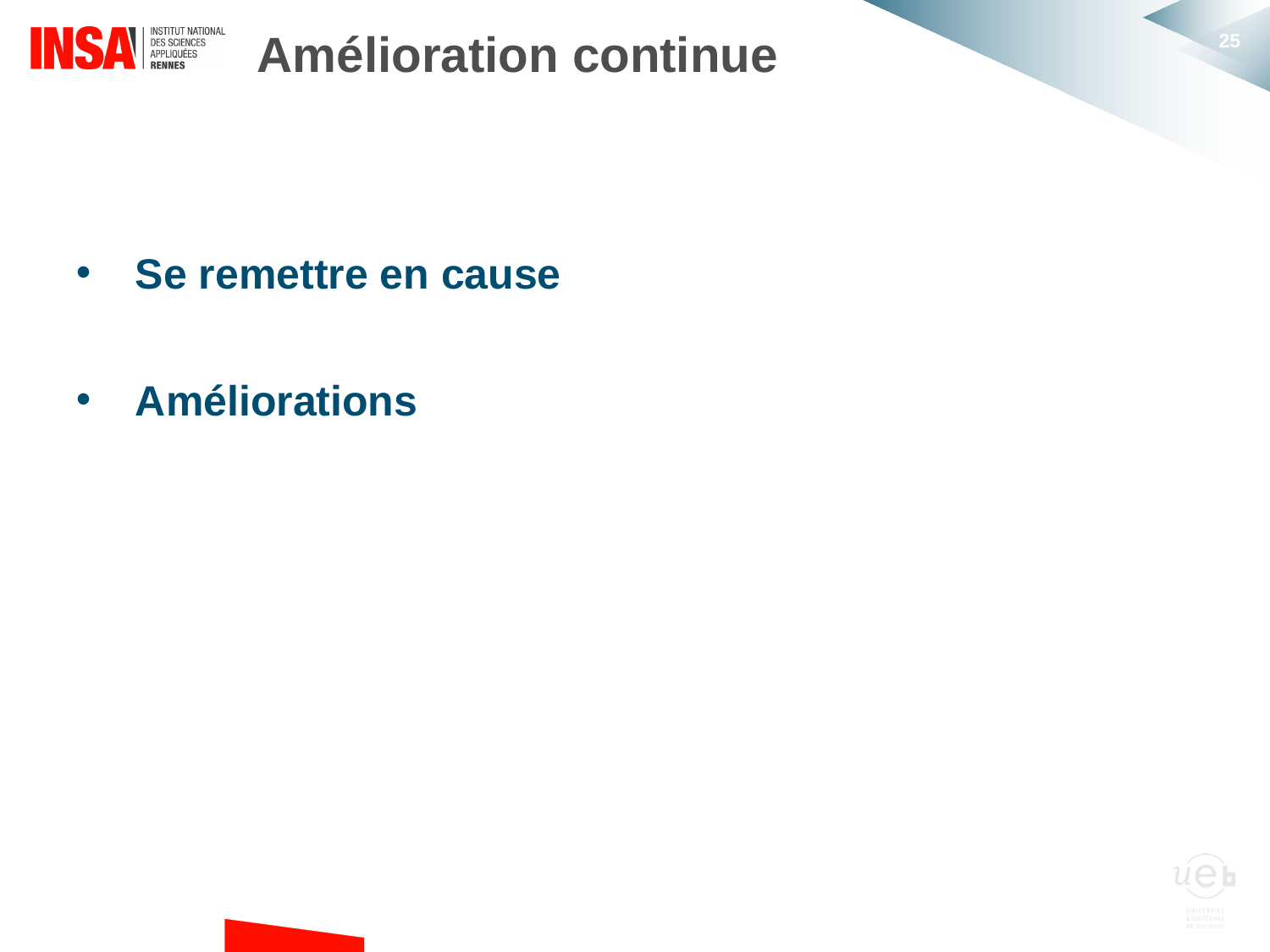

Amélioration continue

 Se remettre en cause

 Améliorations